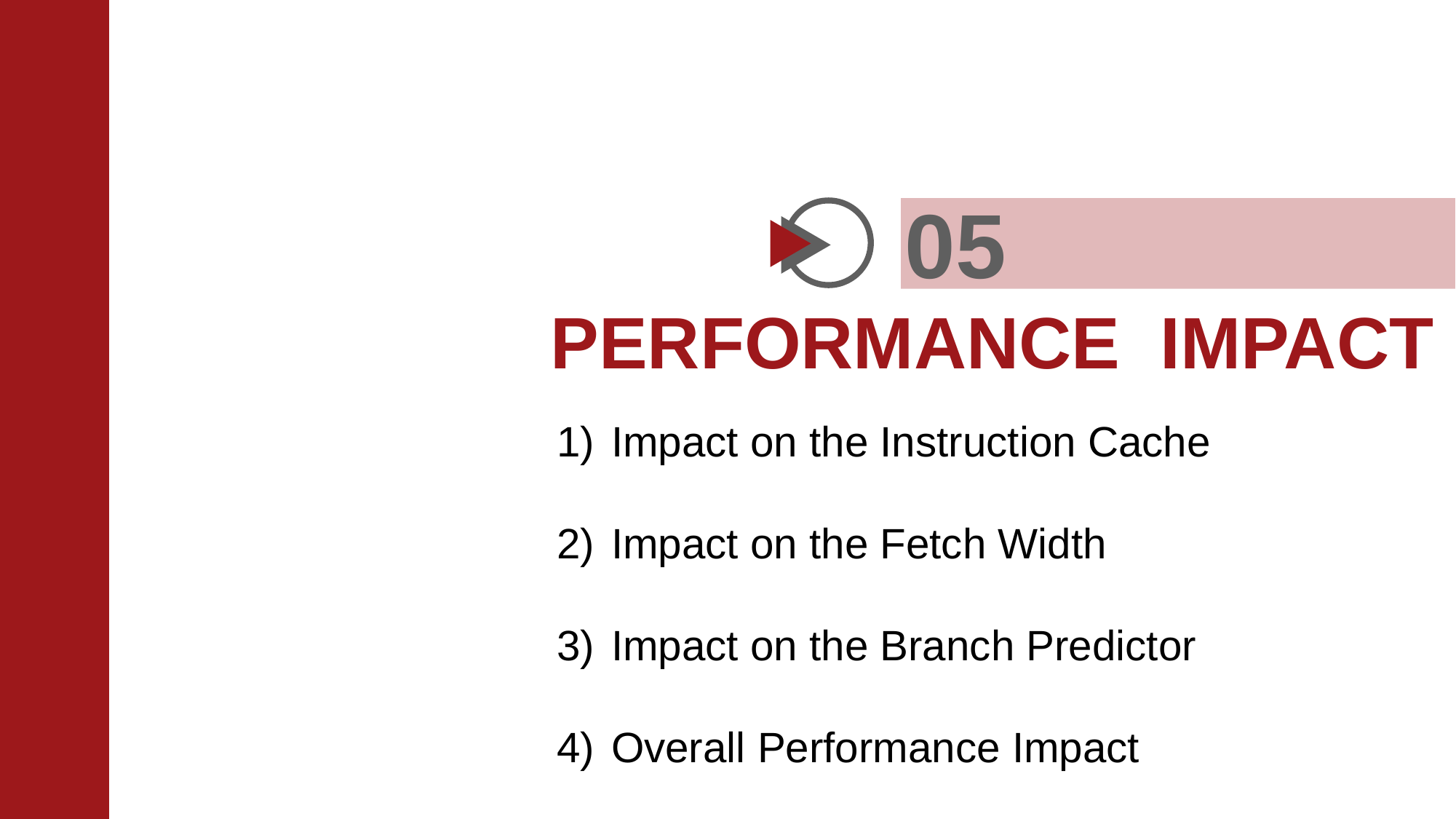

05

PERFORMANCE  IMPACT
Impact on the Instruction Cache

Impact on the Fetch Width

Impact on the Branch Predictor

Overall Performance Impact